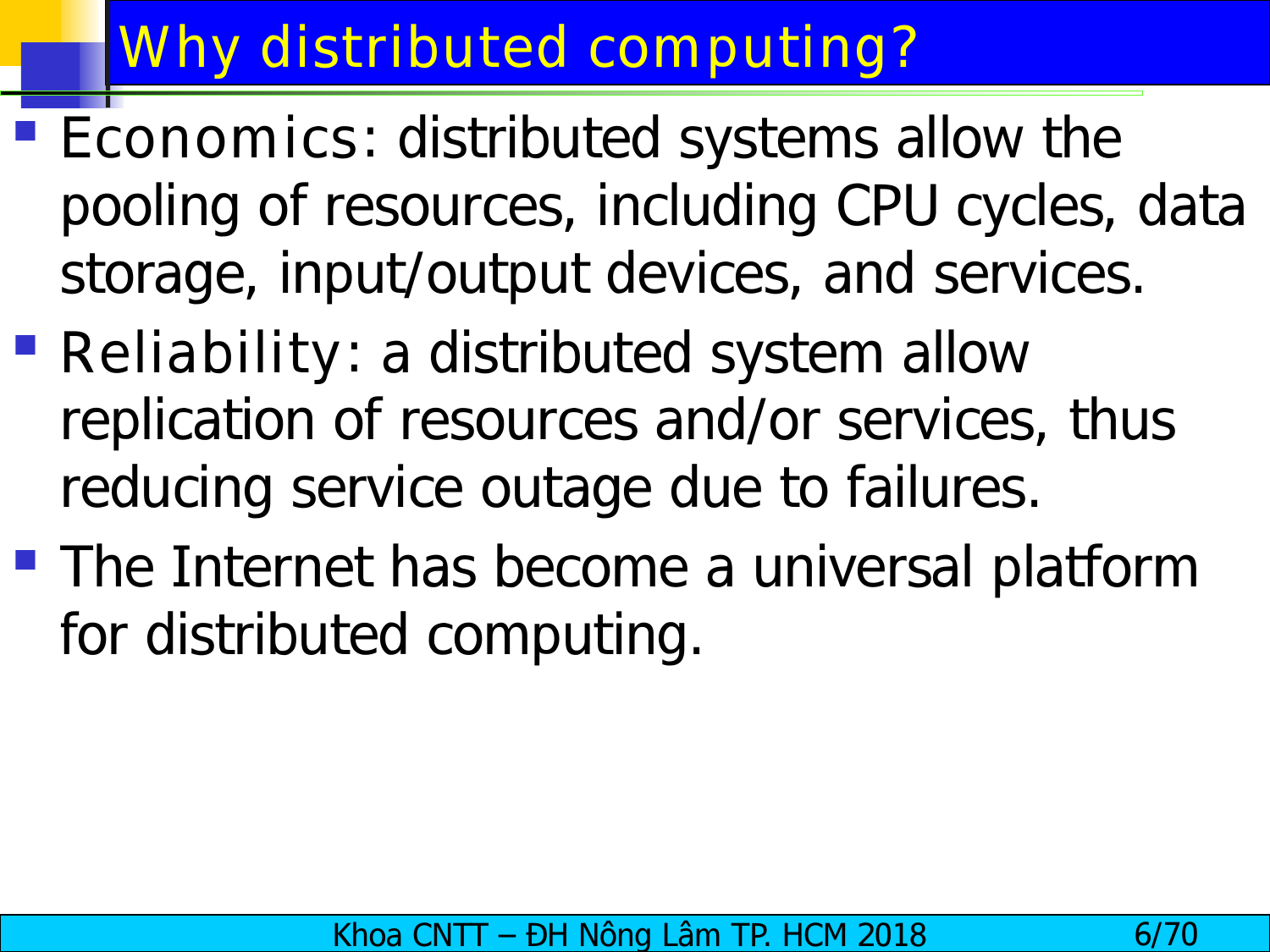

# Why distributed computing?
Economics: distributed systems allow the pooling of resources, including CPU cycles, data storage, input/output devices, and services.
Reliability: a distributed system allow replication of resources and/or services, thus reducing service outage due to failures.
The Internet has become a universal platform for distributed computing.